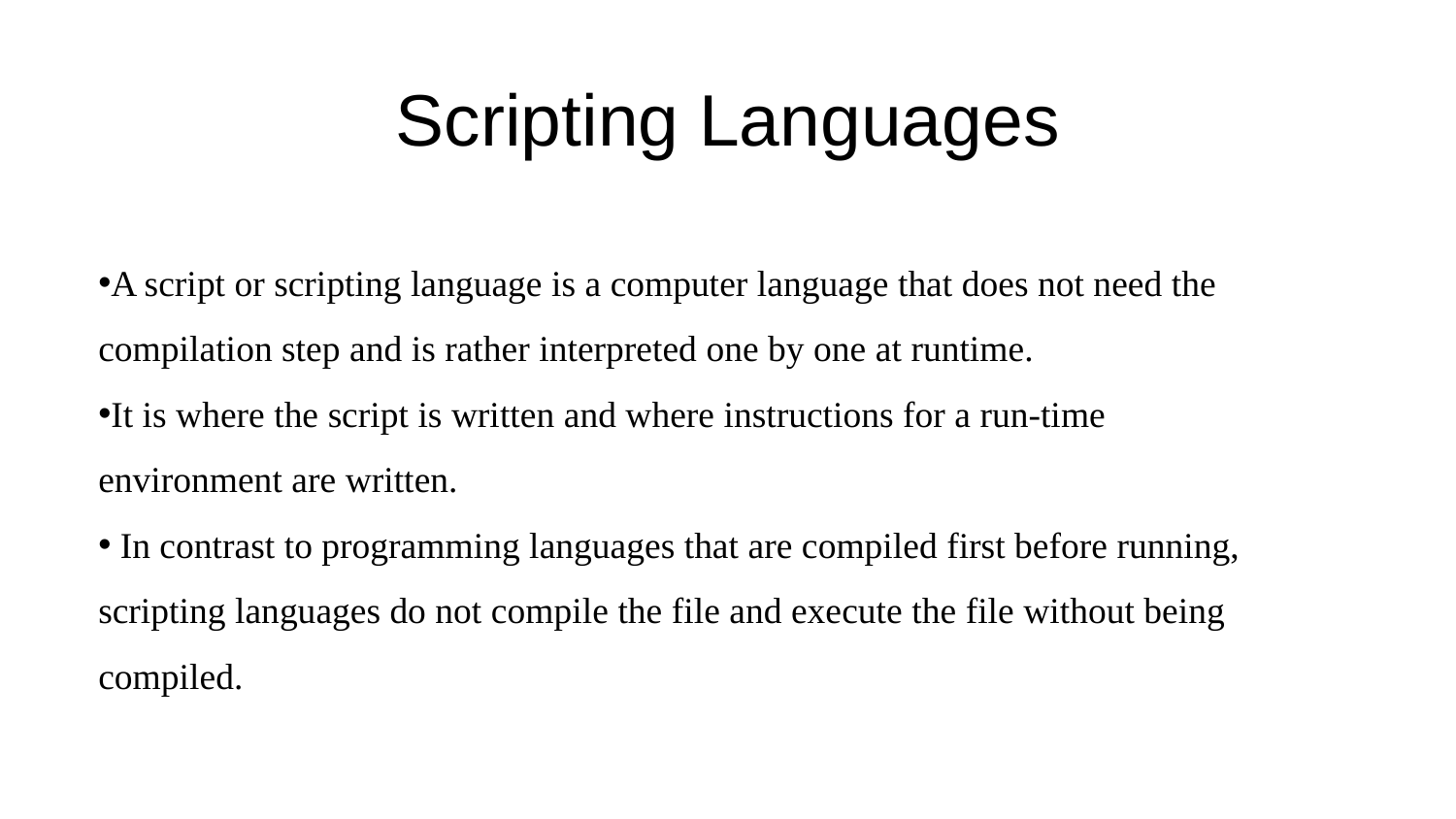

# Scripting Languages
A script or scripting language is a computer language that does not need the compilation step and is rather interpreted one by one at runtime.
It is where the script is written and where instructions for a run-time environment are written.
 In contrast to programming languages that are compiled first before running, scripting languages do not compile the file and execute the file without being compiled.